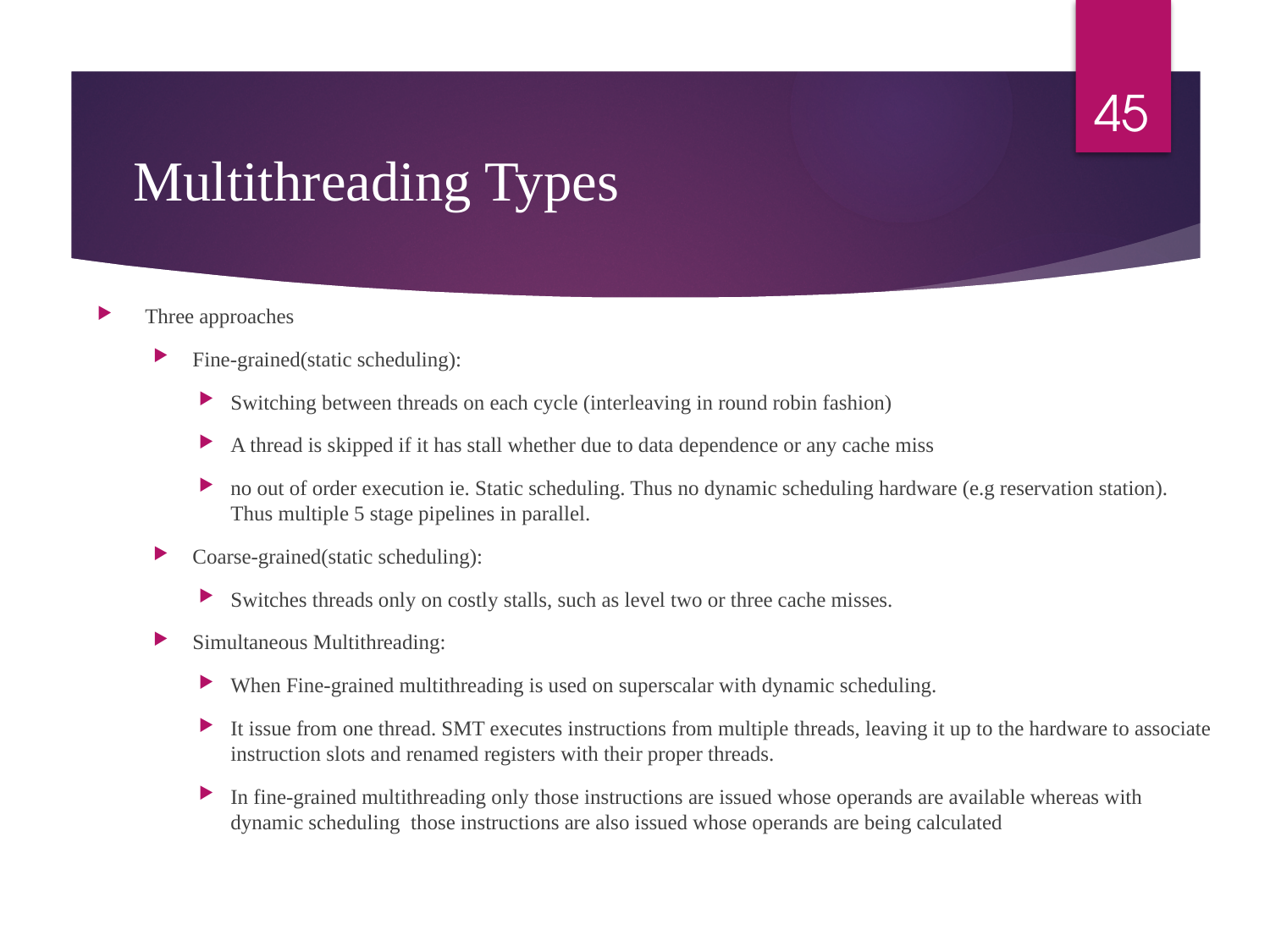

45
# Multithreading Types
Three approaches
Fine-grained(static scheduling):
Switching between threads on each cycle (interleaving in round robin fashion)
A thread is skipped if it has stall whether due to data dependence or any cache miss
no out of order execution ie. Static scheduling. Thus no dynamic scheduling hardware (e.g reservation station). Thus multiple 5 stage pipelines in parallel.
Coarse-grained(static scheduling):
Switches threads only on costly stalls, such as level two or three cache misses.
Simultaneous Multithreading:
When Fine-grained multithreading is used on superscalar with dynamic scheduling.
It issue from one thread. SMT executes instructions from multiple threads, leaving it up to the hardware to associate instruction slots and renamed registers with their proper threads.
In fine-grained multithreading only those instructions are issued whose operands are available whereas with dynamic scheduling  those instructions are also issued whose operands are being calculated